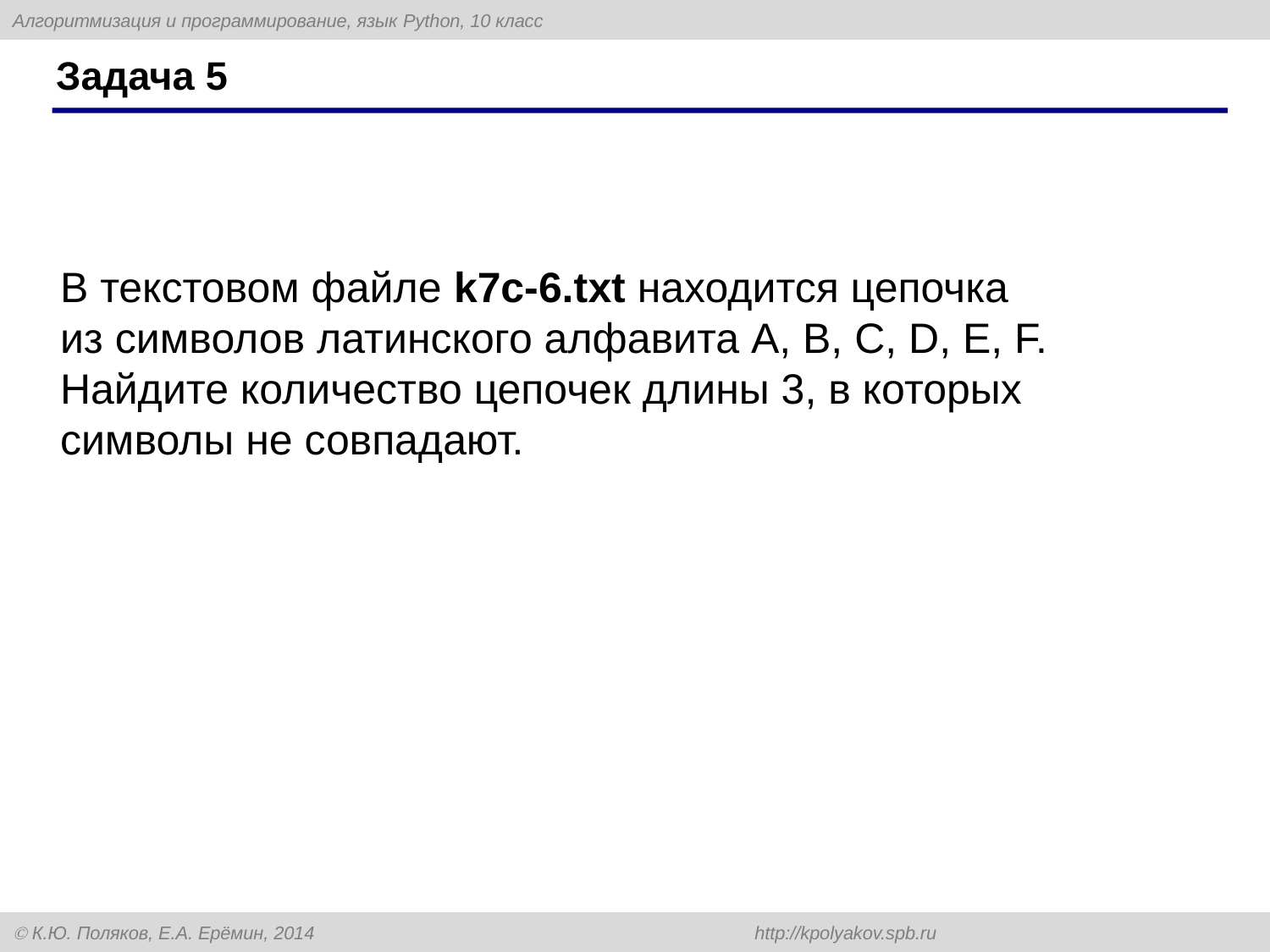

# Задача 5
В текстовом файле k7c-6.txt находится цепочка из символов латинского алфавита A, B, C, D, E, F. Найдите количество цепочек длины 3, в которых символы не совпадают.